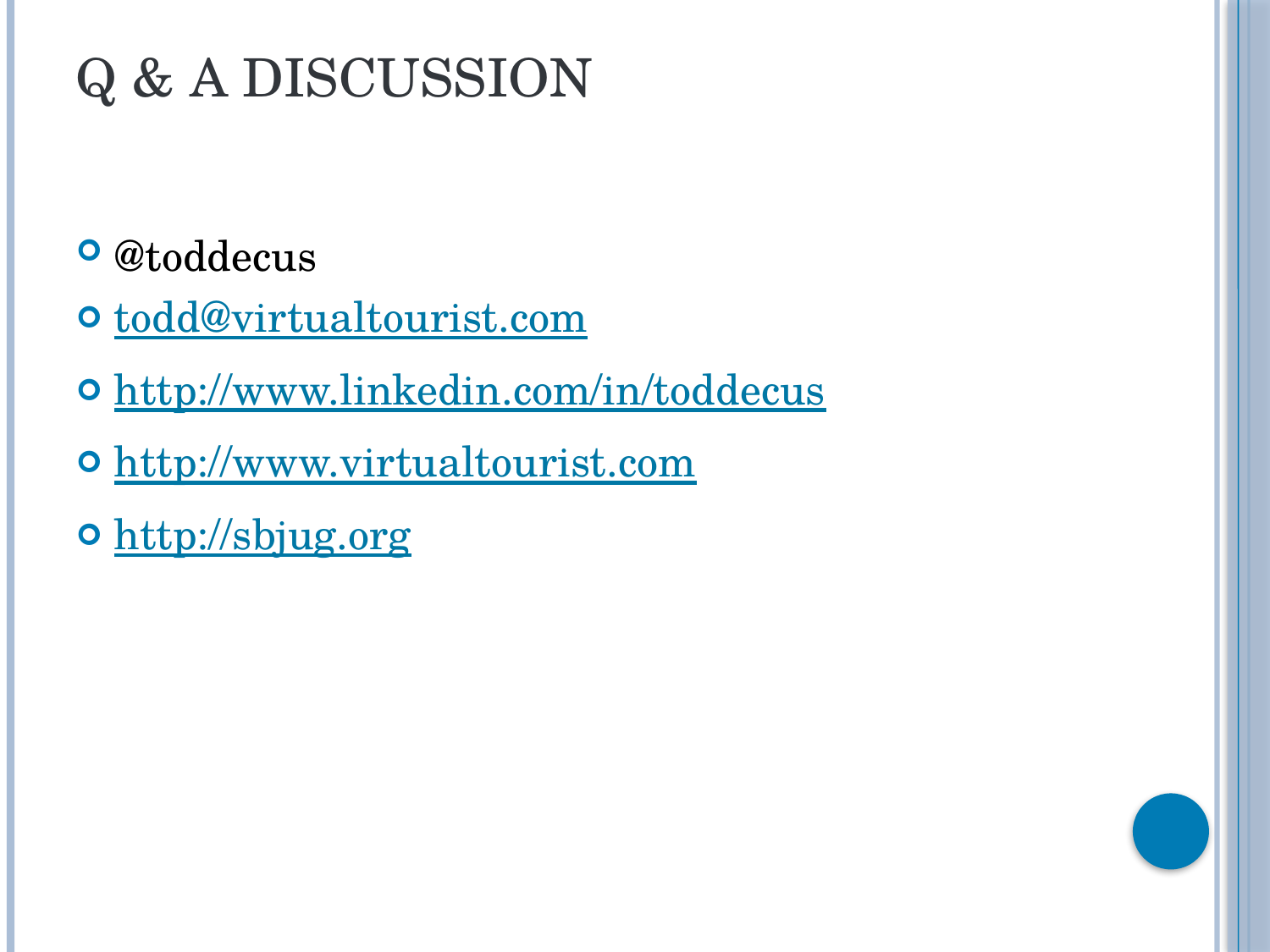

# Q & A Discussion
@toddecus
todd@virtualtourist.com
http://www.linkedin.com/in/toddecus
http://www.virtualtourist.com
http://sbjug.org